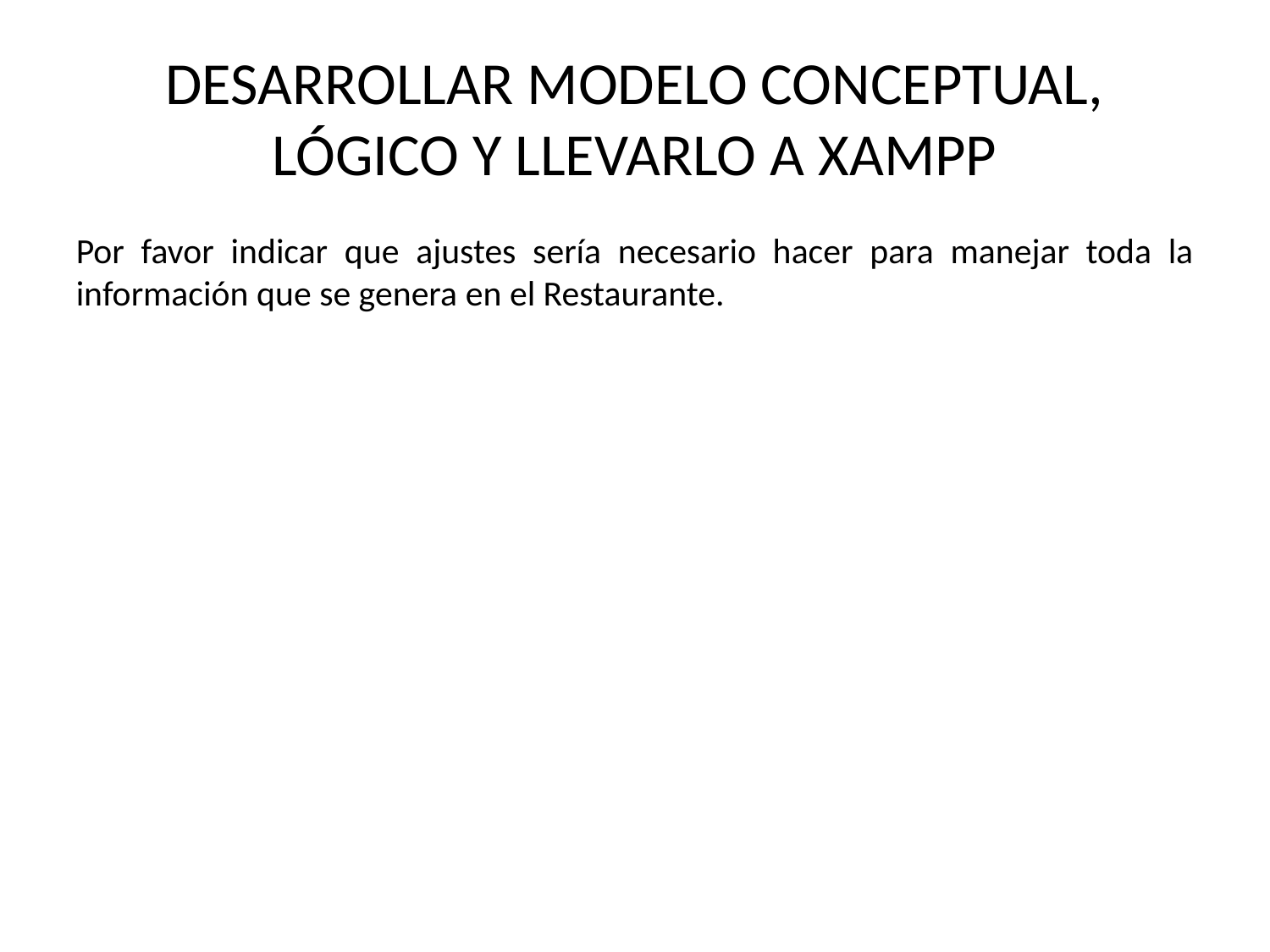

DESARROLLAR MODELO CONCEPTUAL, LÓGICO Y LLEVARLO A XAMPP
Por favor indicar que ajustes sería necesario hacer para manejar toda la información que se genera en el Restaurante.